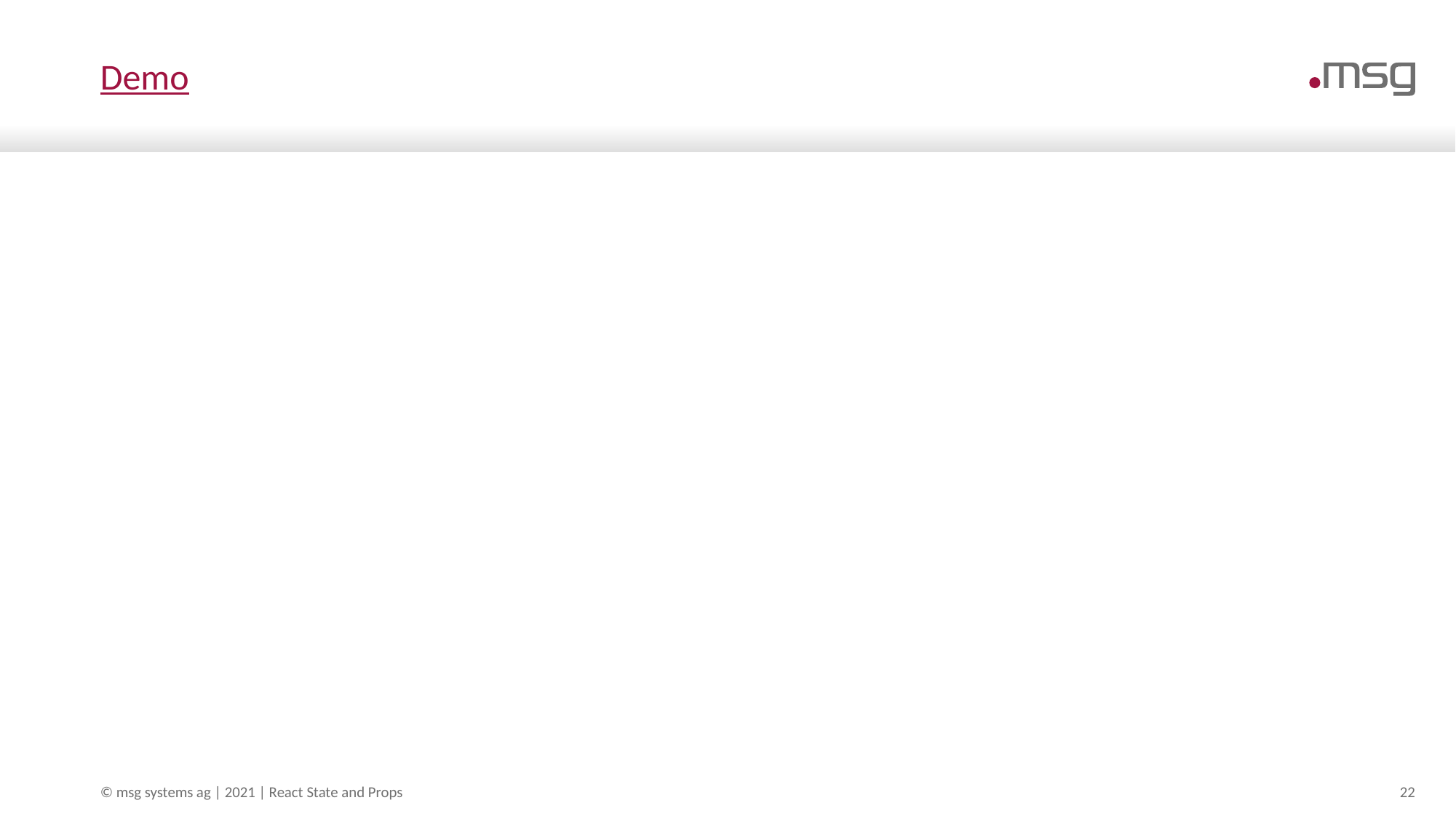

# Demo

© msg systems ag | 2021 | React State and Props
22